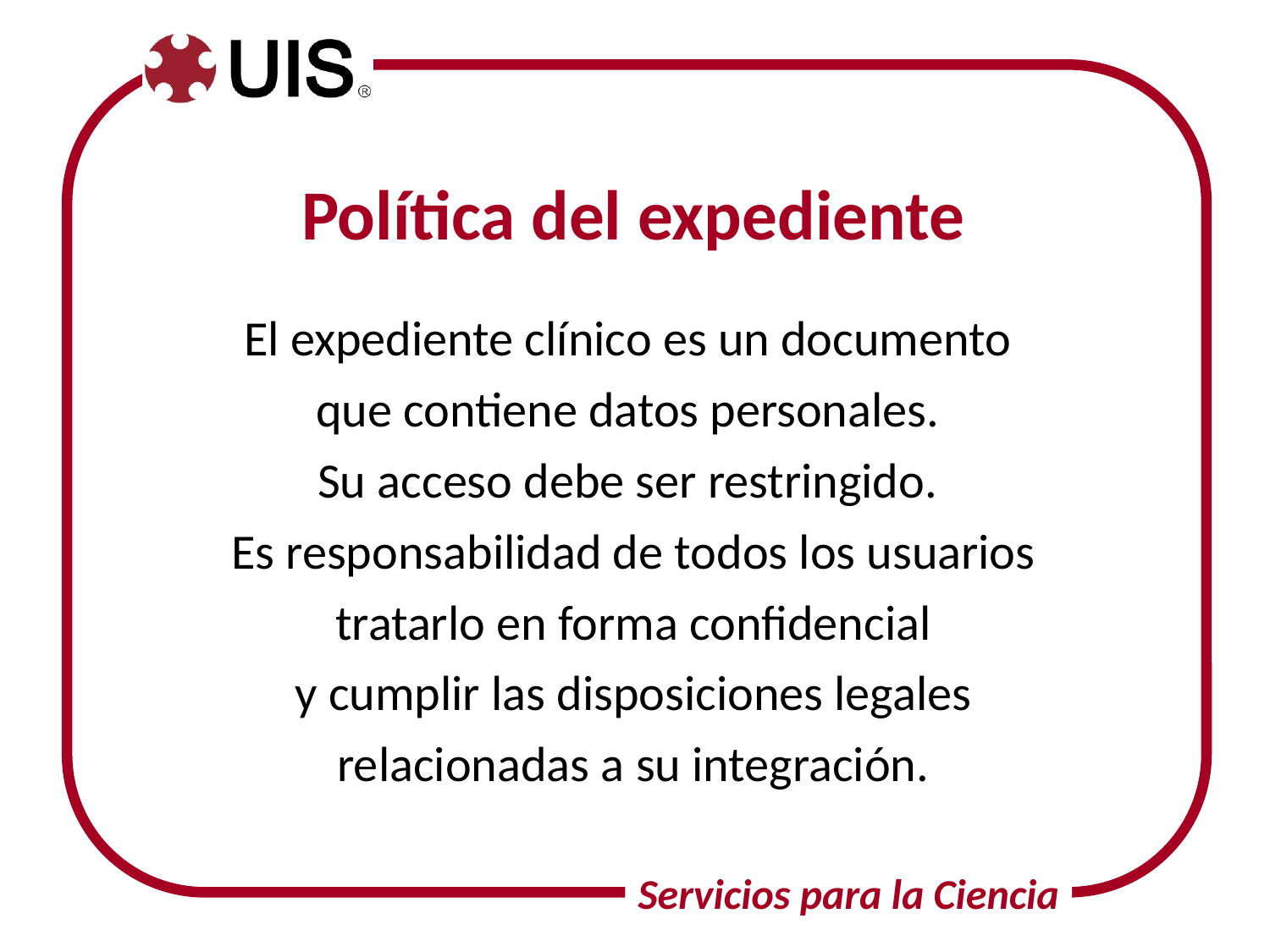

Política del expediente

El expediente clínico es un documento
que contiene datos personales.
Su acceso debe ser restringido.
Es responsabilidad de todos los usuarios
 tratarlo en forma confidencial
y cumplir las disposiciones legales
relacionadas a su integración.